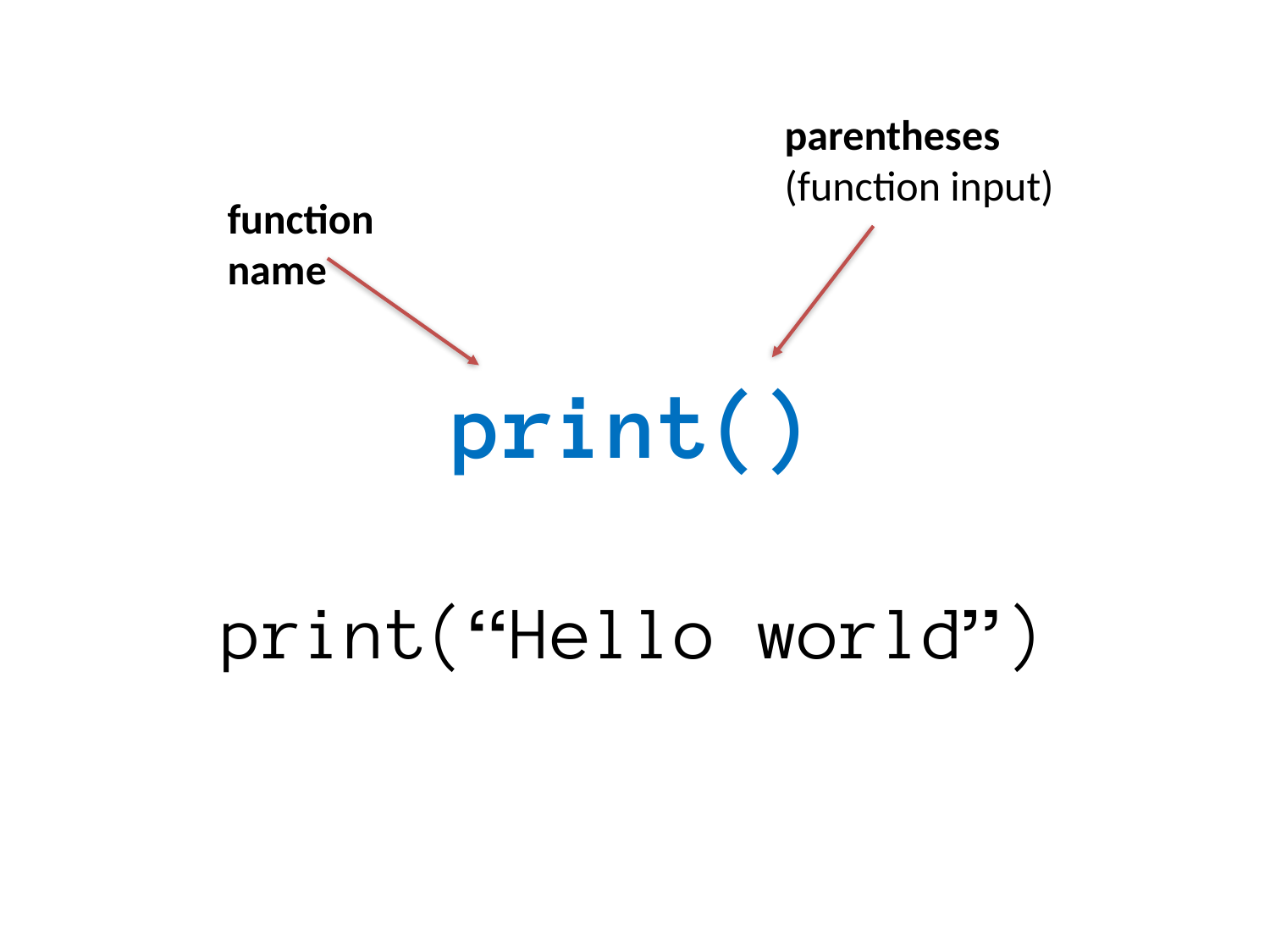

print()
print(“Hello world”)
parentheses
(function input)
function name